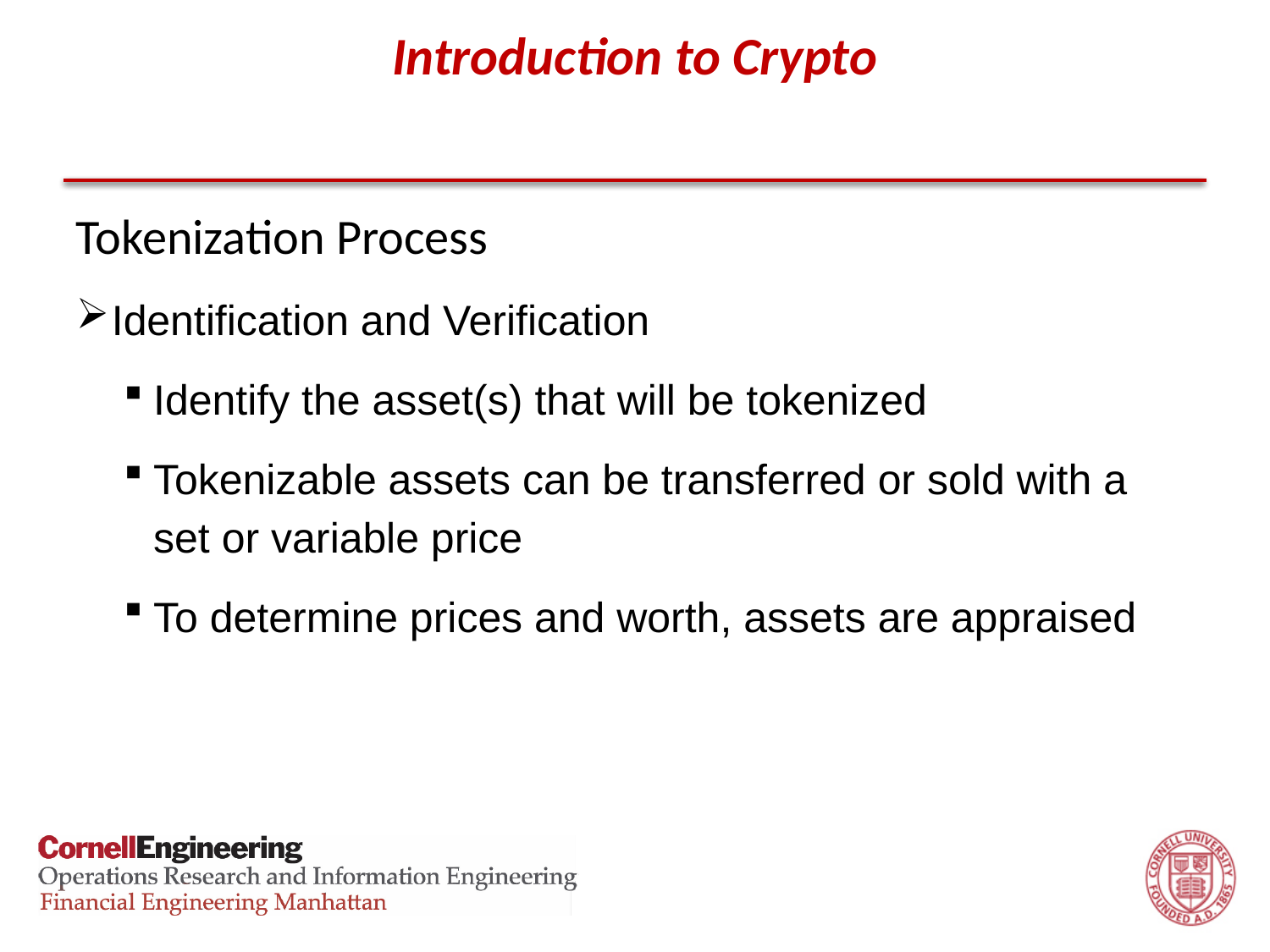

# Introduction to Crypto
Tokenization Process
Identification and Verification
Identify the asset(s) that will be tokenized
Tokenizable assets can be transferred or sold with a set or variable price
To determine prices and worth, assets are appraised